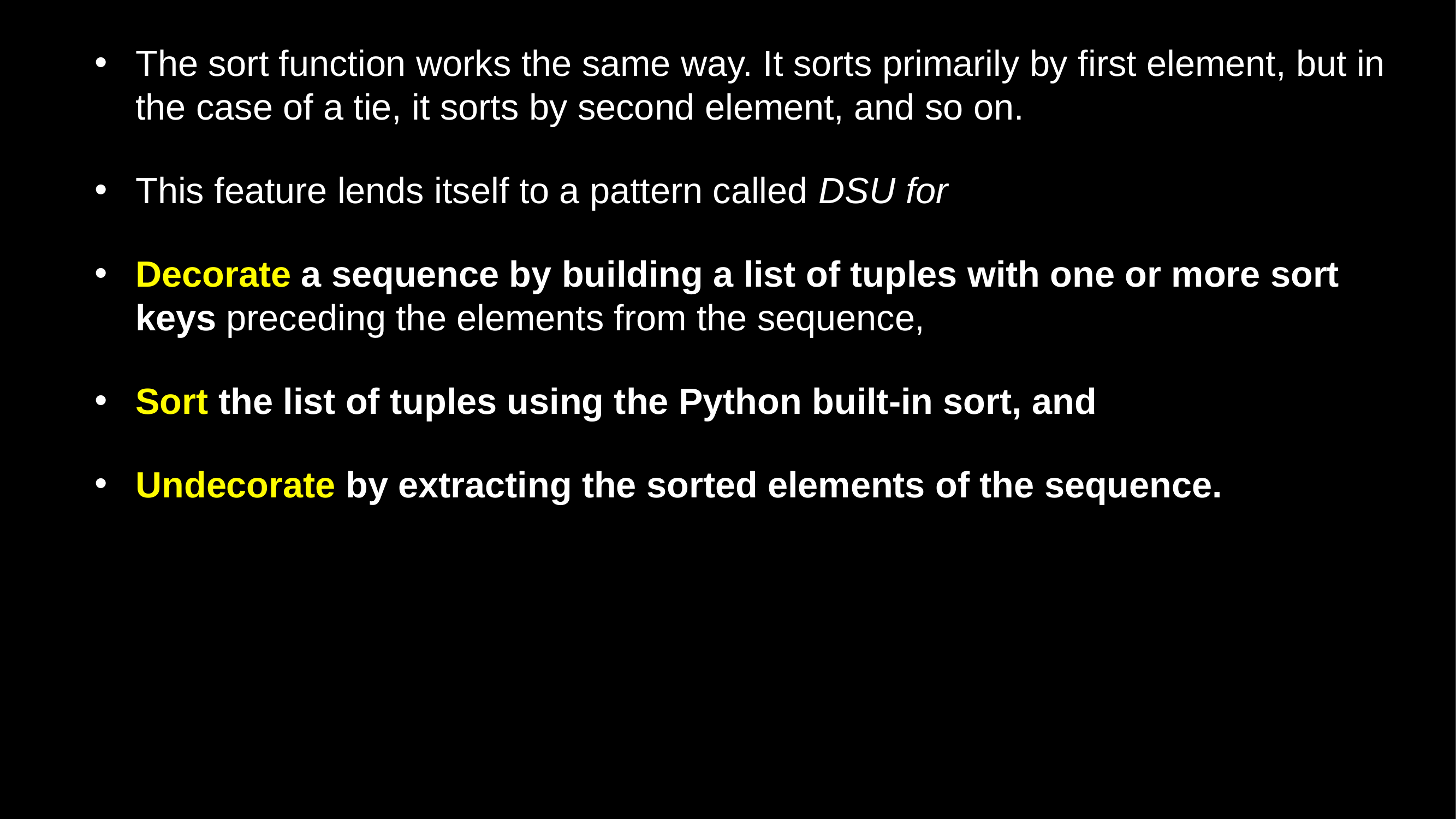

The sort function works the same way. It sorts primarily by first element, but in the case of a tie, it sorts by second element, and so on.
This feature lends itself to a pattern called DSU for
Decorate a sequence by building a list of tuples with one or more sort keys preceding the elements from the sequence,
Sort the list of tuples using the Python built-in sort, and
Undecorate by extracting the sorted elements of the sequence.